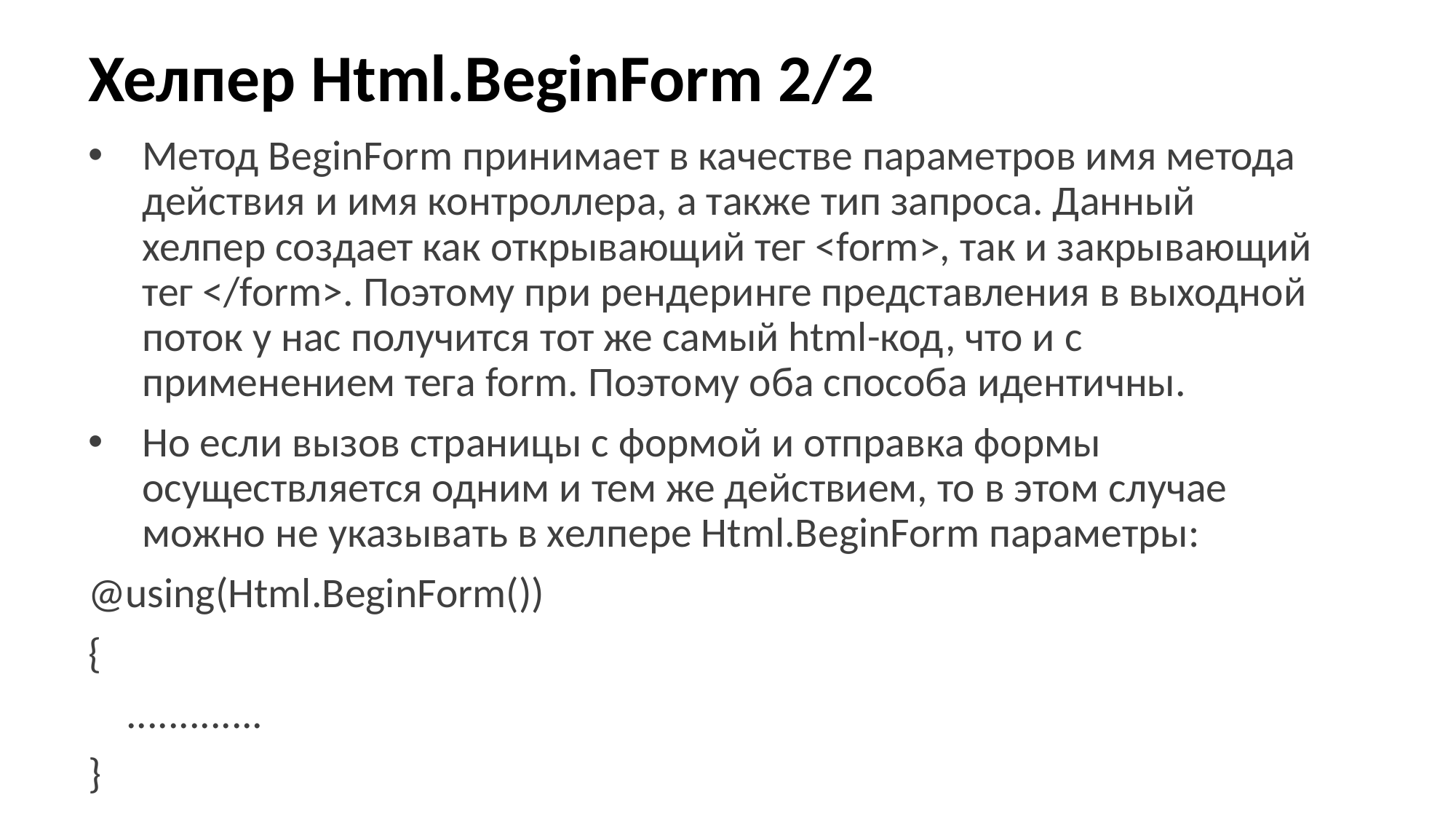

# Хелпер Html.BeginForm 2/2
Метод BeginForm принимает в качестве параметров имя метода действия и имя контроллера, а также тип запроса. Данный хелпер создает как открывающий тег <form>, так и закрывающий тег </form>. Поэтому при рендеринге представления в выходной поток у нас получится тот же самый html-код, что и с применением тега form. Поэтому оба способа идентичны.
Но если вызов страницы с формой и отправка формы осуществляется одним и тем же действием, то в этом случае можно не указывать в хелпере Html.BeginForm параметры:
@using(Html.BeginForm())
{
    .............
}